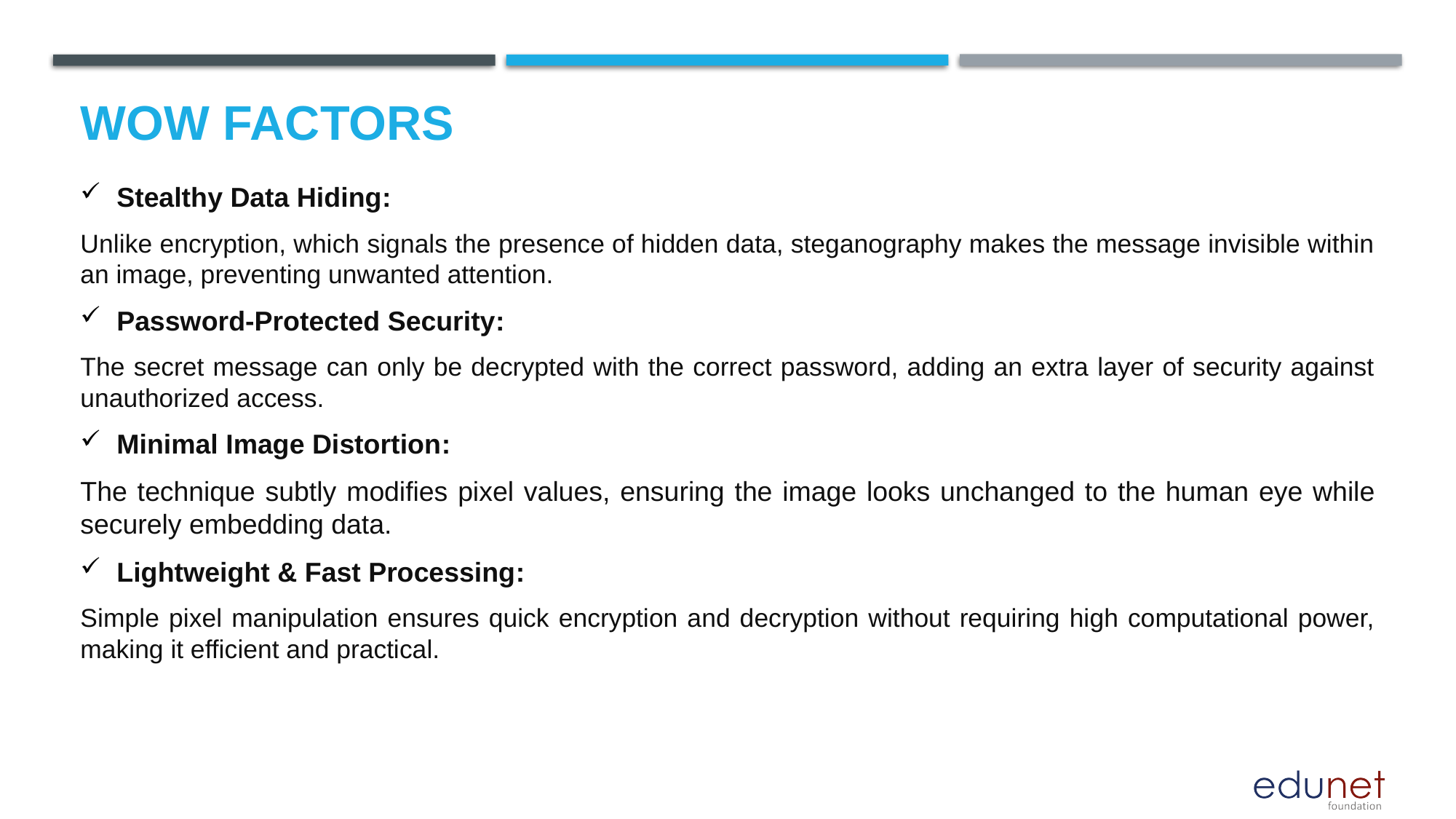

# Wow factors

Stealthy Data Hiding:
Unlike encryption, which signals the presence of hidden data, steganography makes the message invisible within an image, preventing unwanted attention.
Password-Protected Security:
The secret message can only be decrypted with the correct password, adding an extra layer of security against unauthorized access.
Minimal Image Distortion:
The technique subtly modifies pixel values, ensuring the image looks unchanged to the human eye while securely embedding data.
Lightweight & Fast Processing:
Simple pixel manipulation ensures quick encryption and decryption without requiring high computational power, making it efficient and practical.